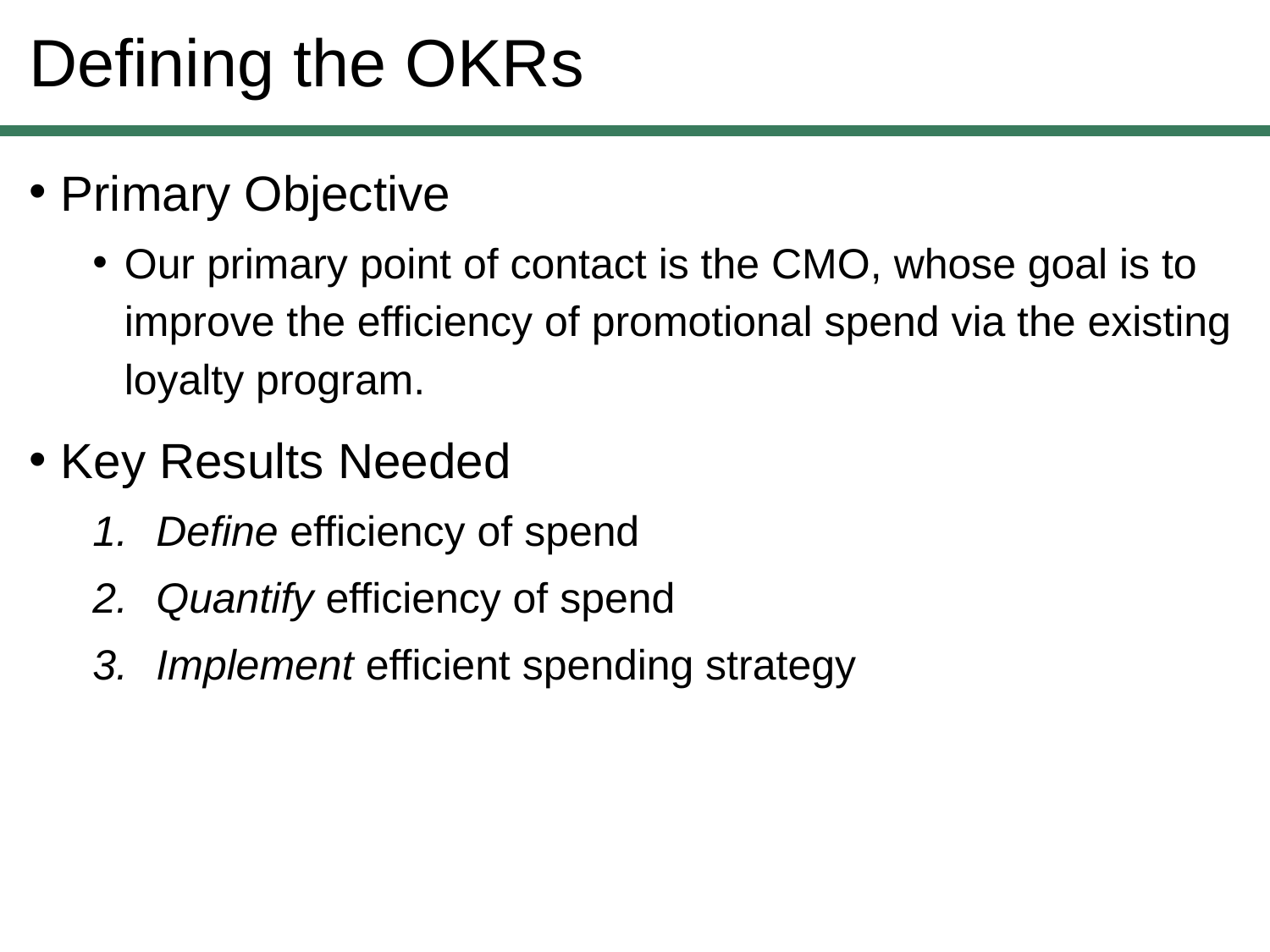

# Defining the OKRs
Primary Objective
Our primary point of contact is the CMO, whose goal is to improve the efficiency of promotional spend via the existing loyalty program.
Key Results Needed
Define efficiency of spend
Quantify efficiency of spend
Implement efficient spending strategy